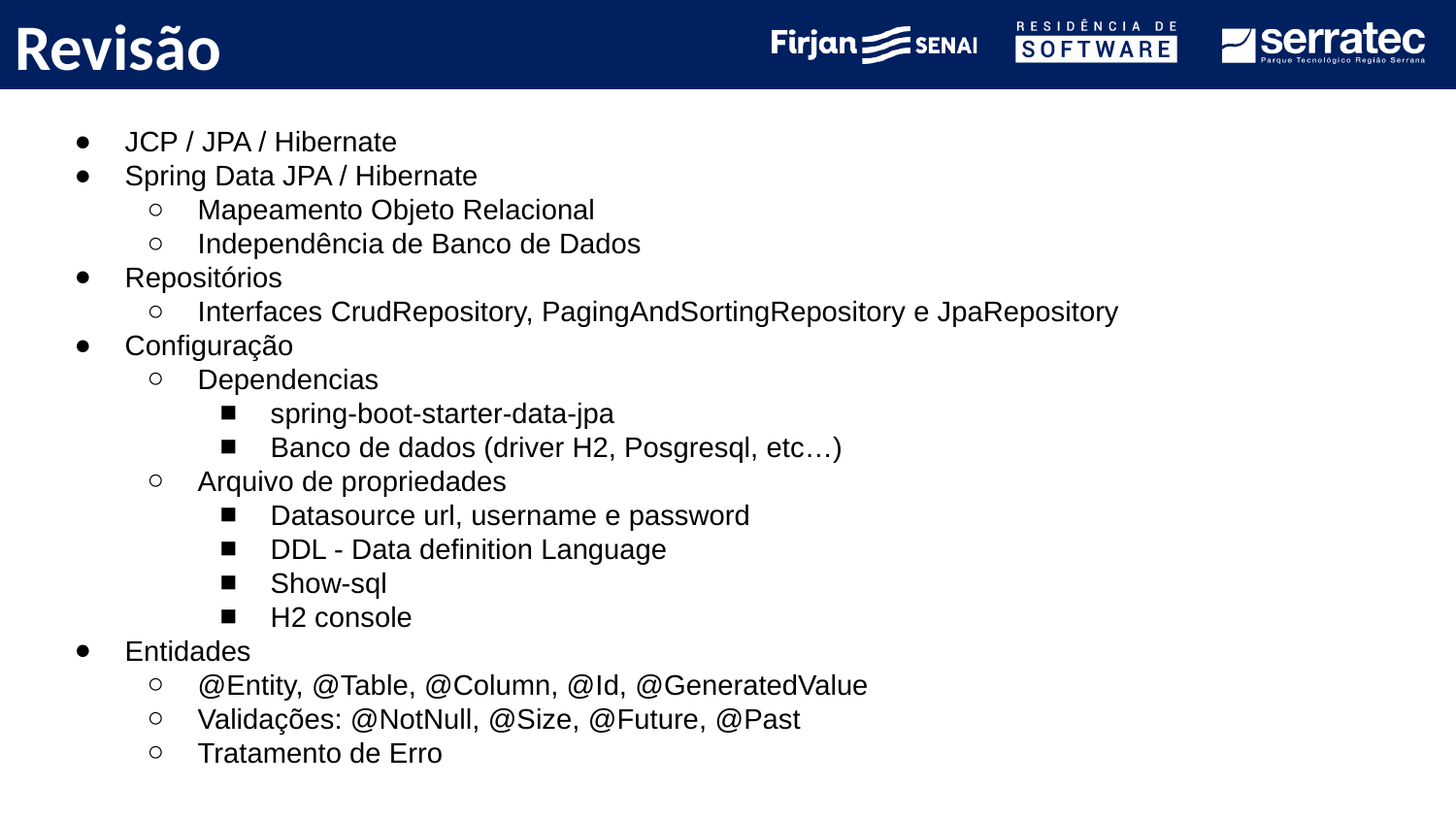

# Revisão
JCP / JPA / Hibernate
Spring Data JPA / Hibernate
Mapeamento Objeto Relacional
Independência de Banco de Dados
Repositórios
Interfaces CrudRepository, PagingAndSortingRepository e JpaRepository
Configuração
Dependencias
spring-boot-starter-data-jpa
Banco de dados (driver H2, Posgresql, etc…)
Arquivo de propriedades
Datasource url, username e password
DDL - Data definition Language
Show-sql
H2 console
Entidades
@Entity, @Table, @Column, @Id, @GeneratedValue
Validações: @NotNull, @Size, @Future, @Past
Tratamento de Erro